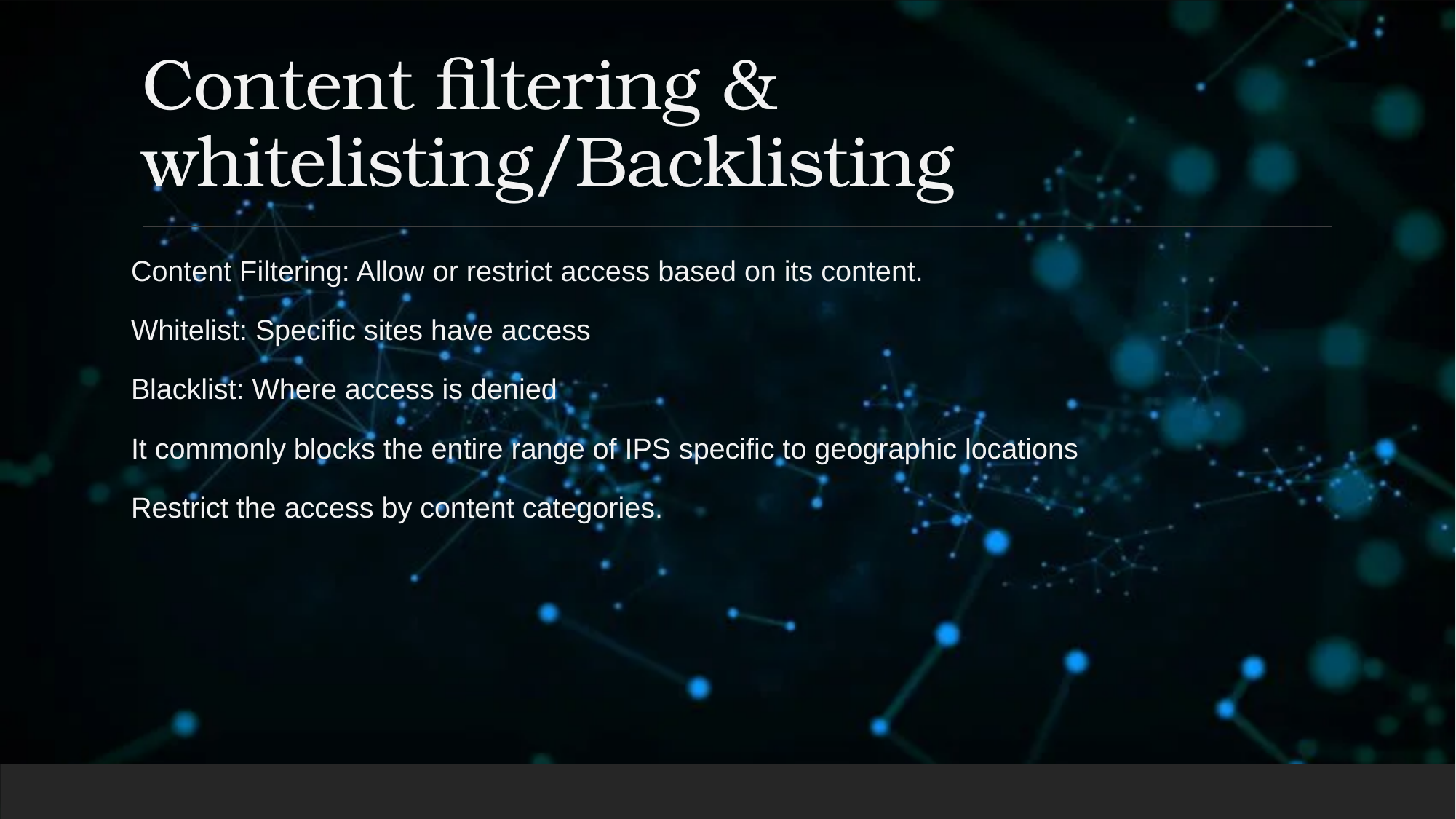

# Content filtering & whitelisting/Backlisting
Content Filtering: Allow or restrict access based on its content.
Whitelist: Specific sites have access
Blacklist: Where access is denied
It commonly blocks the entire range of IPS specific to geographic locations
Restrict the access by content categories.